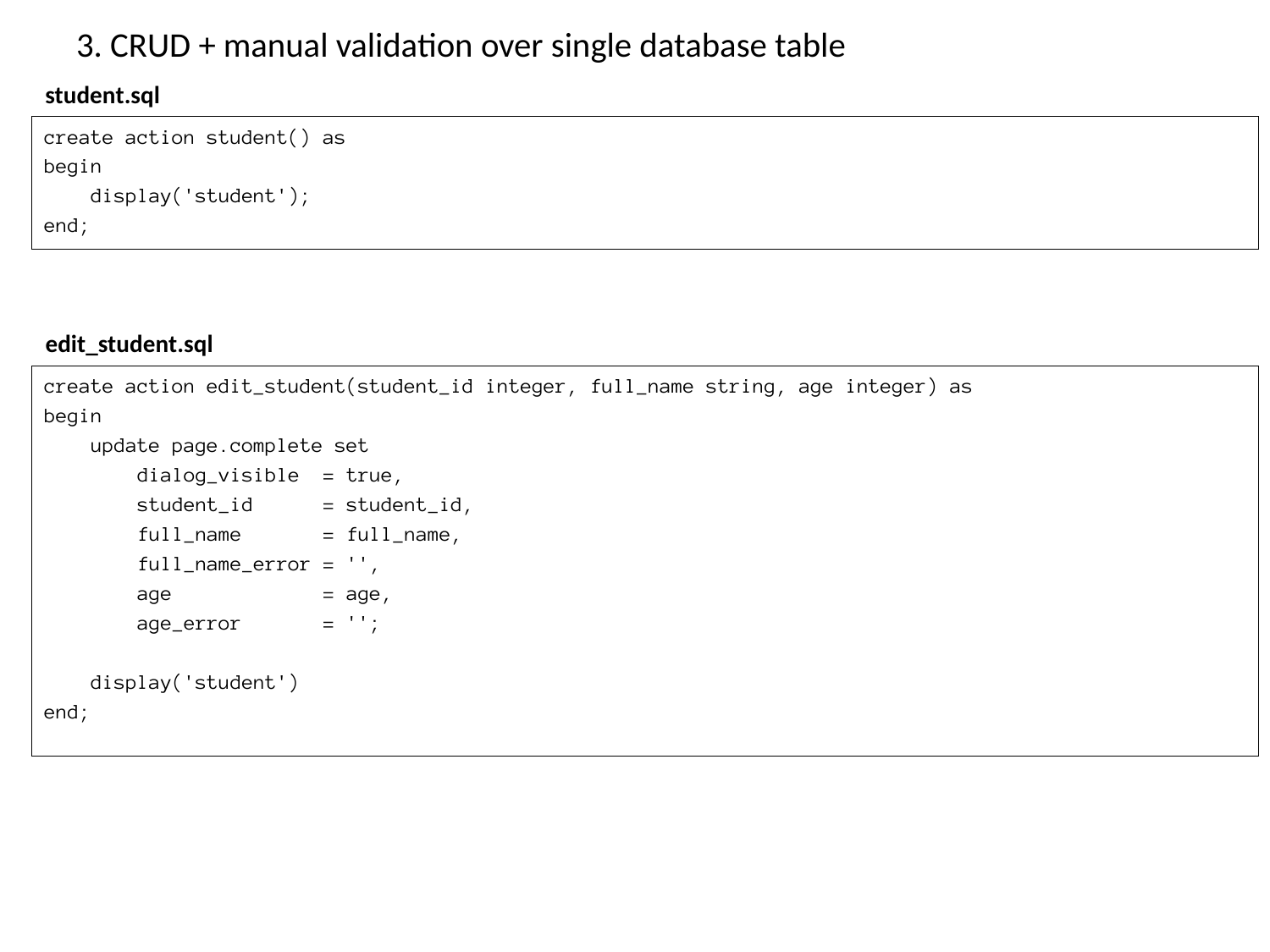

# 3. CRUD + manual validation over single database table
student.sql
create action student() as
begin
    display('student');
end;
edit_student.sql
create action edit_student(student_id integer, full_name string, age integer) as
begin
    update page.complete set
        dialog_visible  = true,
        student_id      = student_id,
        full_name       = full_name,
        full_name_error = '',
        age             = age,
        age_error       = '';

    display('student')
end;